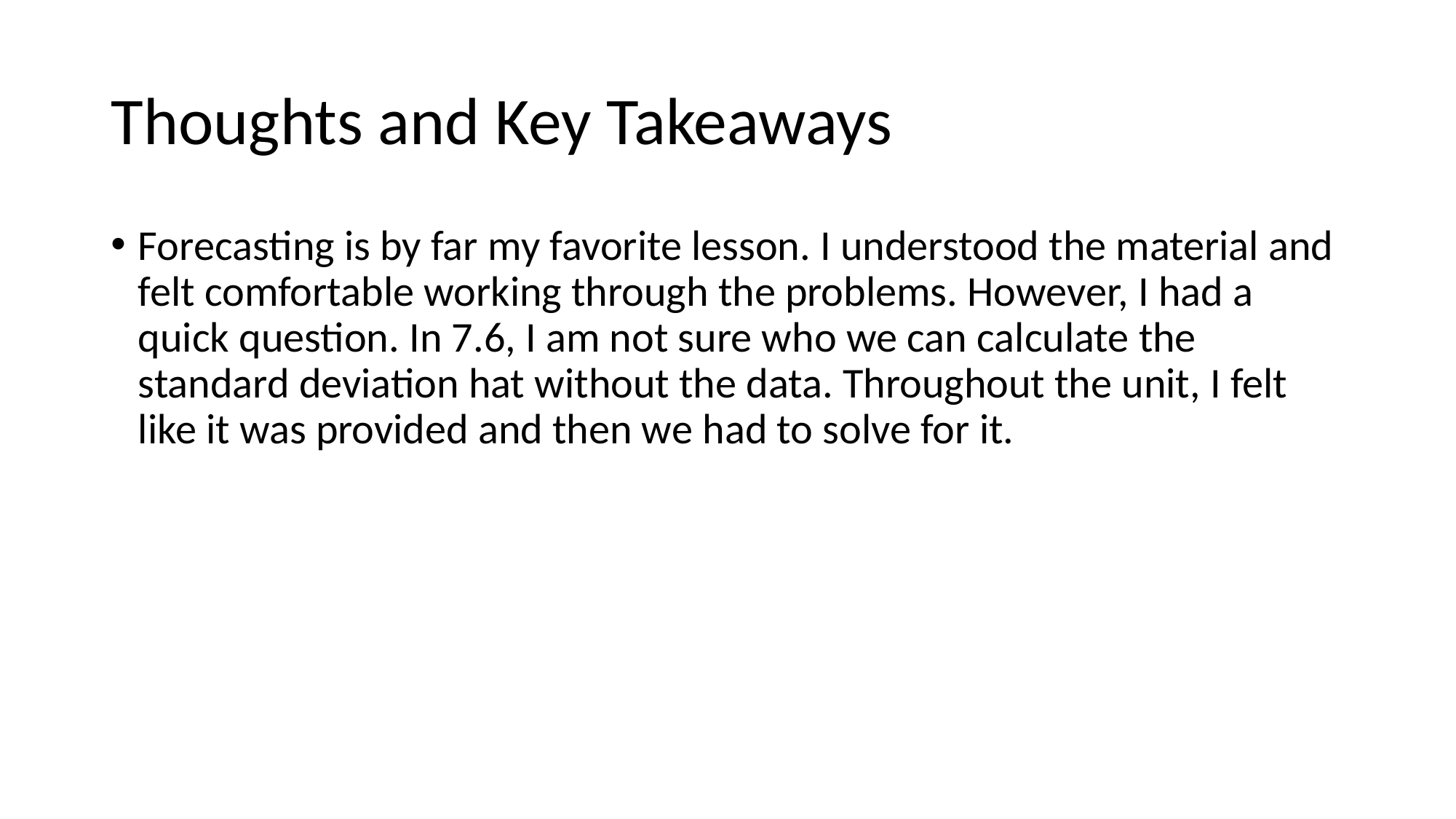

# Thoughts and Key Takeaways
Forecasting is by far my favorite lesson. I understood the material and felt comfortable working through the problems. However, I had a quick question. In 7.6, I am not sure who we can calculate the standard deviation hat without the data. Throughout the unit, I felt like it was provided and then we had to solve for it.